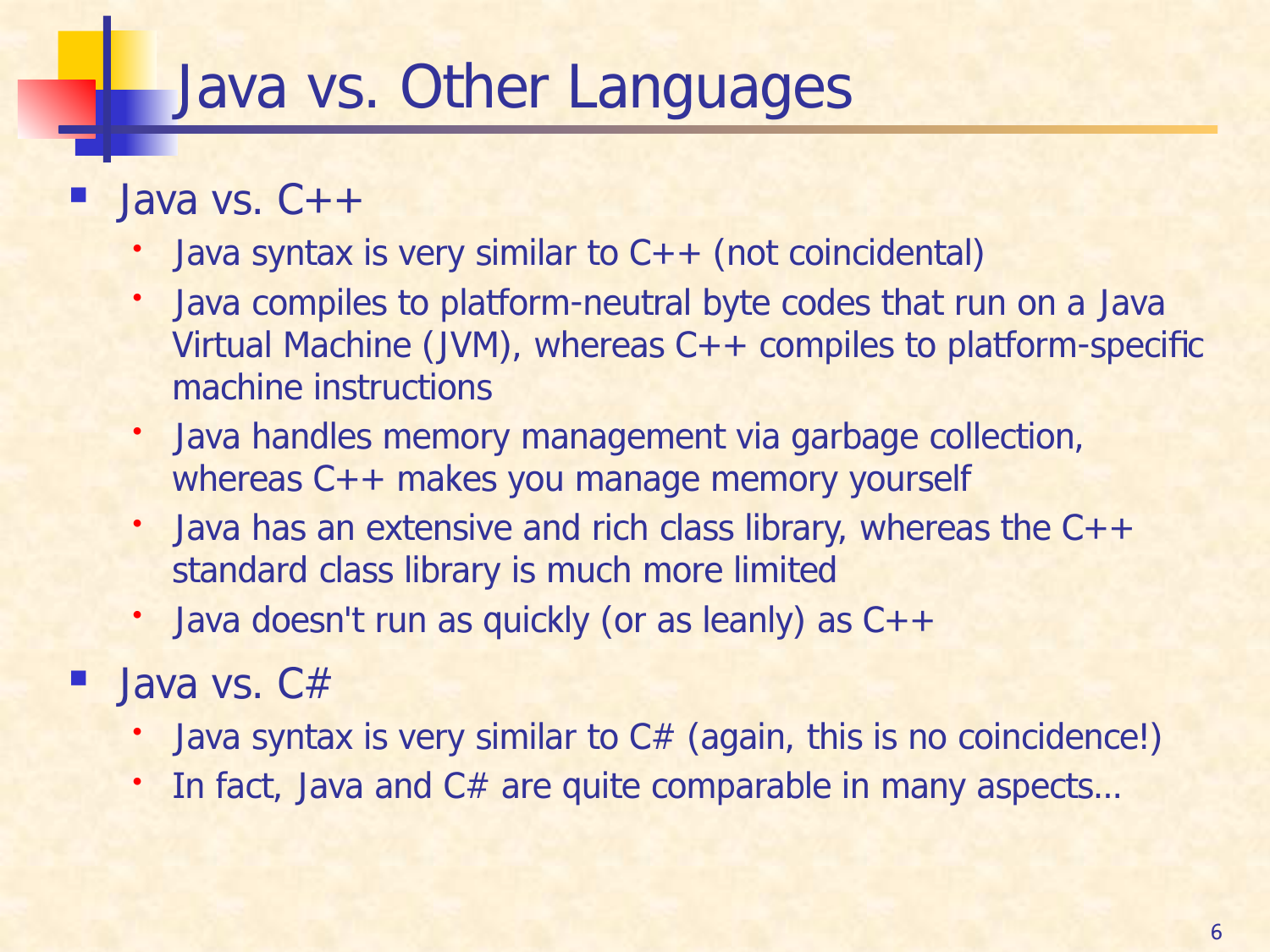

# Java vs. Other Languages
Java vs. C++
Java syntax is very similar to C++ (not coincidental)
Java compiles to platform-neutral byte codes that run on a Java Virtual Machine (JVM), whereas C++ compiles to platform-specific machine instructions
Java handles memory management via garbage collection, whereas C++ makes you manage memory yourself
Java has an extensive and rich class library, whereas the C++ standard class library is much more limited
Java doesn't run as quickly (or as leanly) as C++
Java vs. C#
Java syntax is very similar to C# (again, this is no coincidence!)
In fact, Java and C# are quite comparable in many aspects…

6